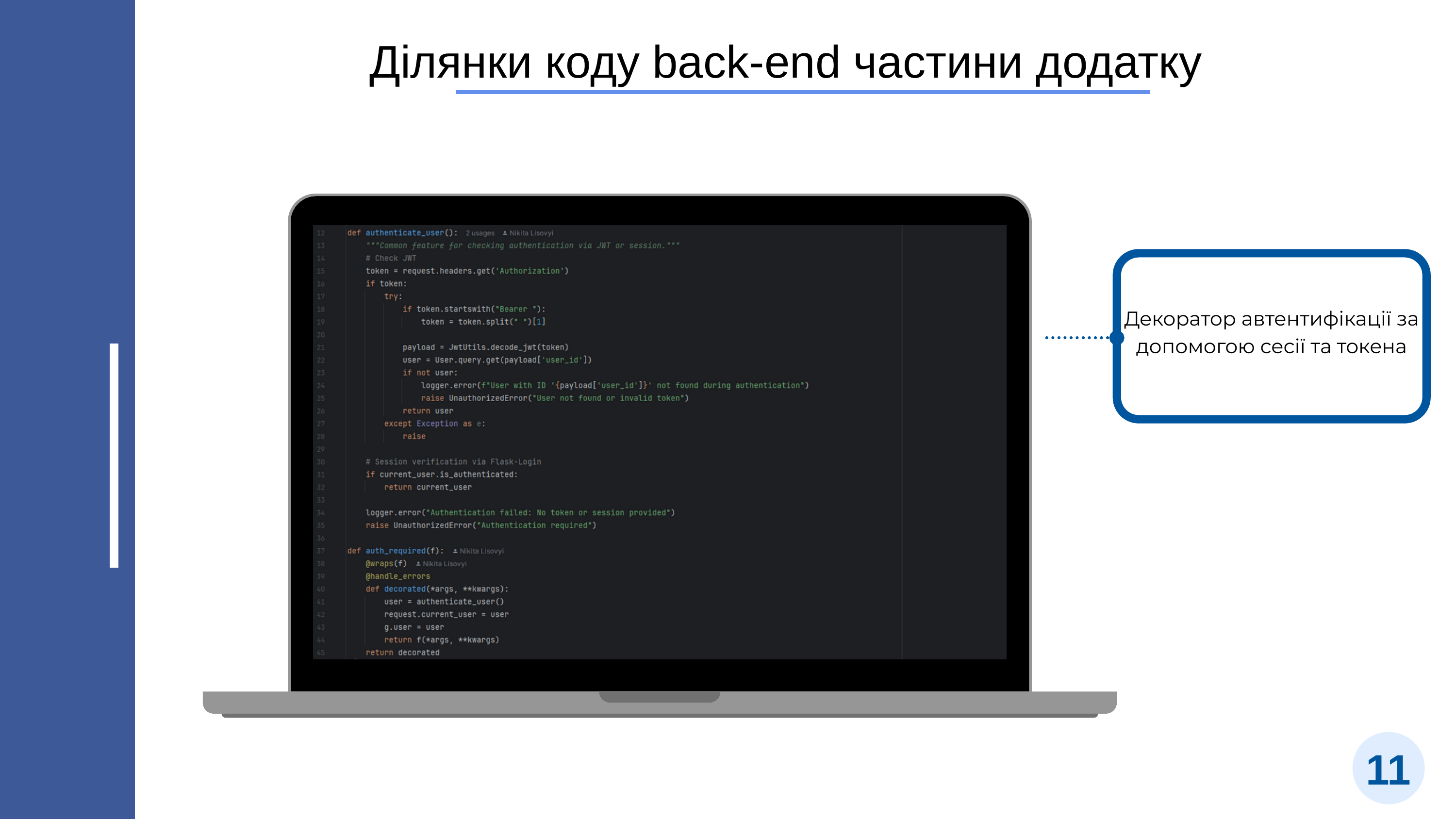

Ділянки коду back-end частини додатку

Декоратор автентифікації за допомогою сесії та токена

11